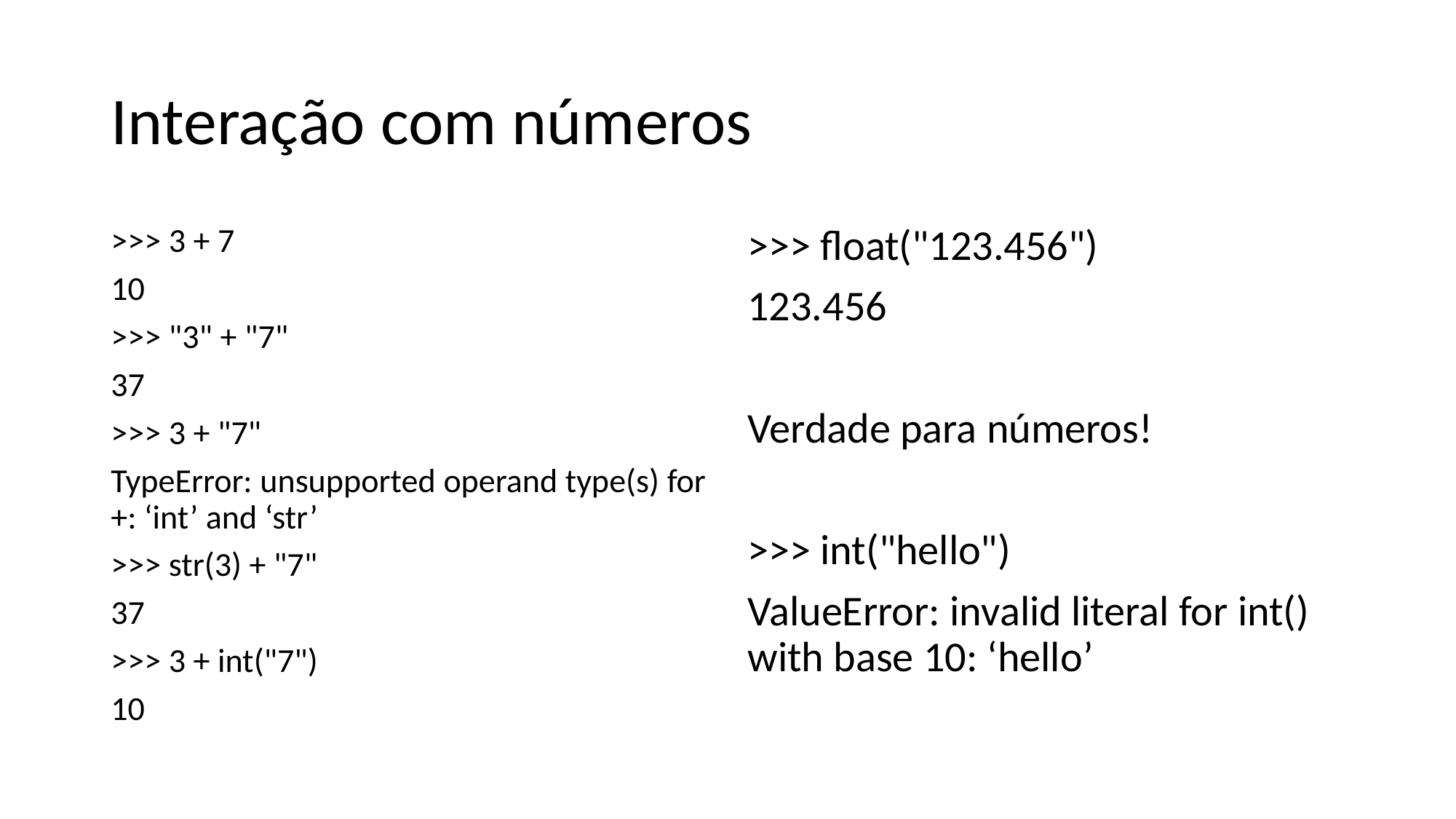

# Interação com números
>>> 3 + 7
10
>>> "3" + "7"
37
>>> 3 + "7"
TypeError: unsupported operand type(s) for +: ‘int’ and ‘str’
>>> str(3) + "7"
37
>>> 3 + int("7")
10
>>> float("123.456")
123.456

Verdade para números!

>>> int("hello")
ValueError: invalid literal for int() with base 10: ‘hello’